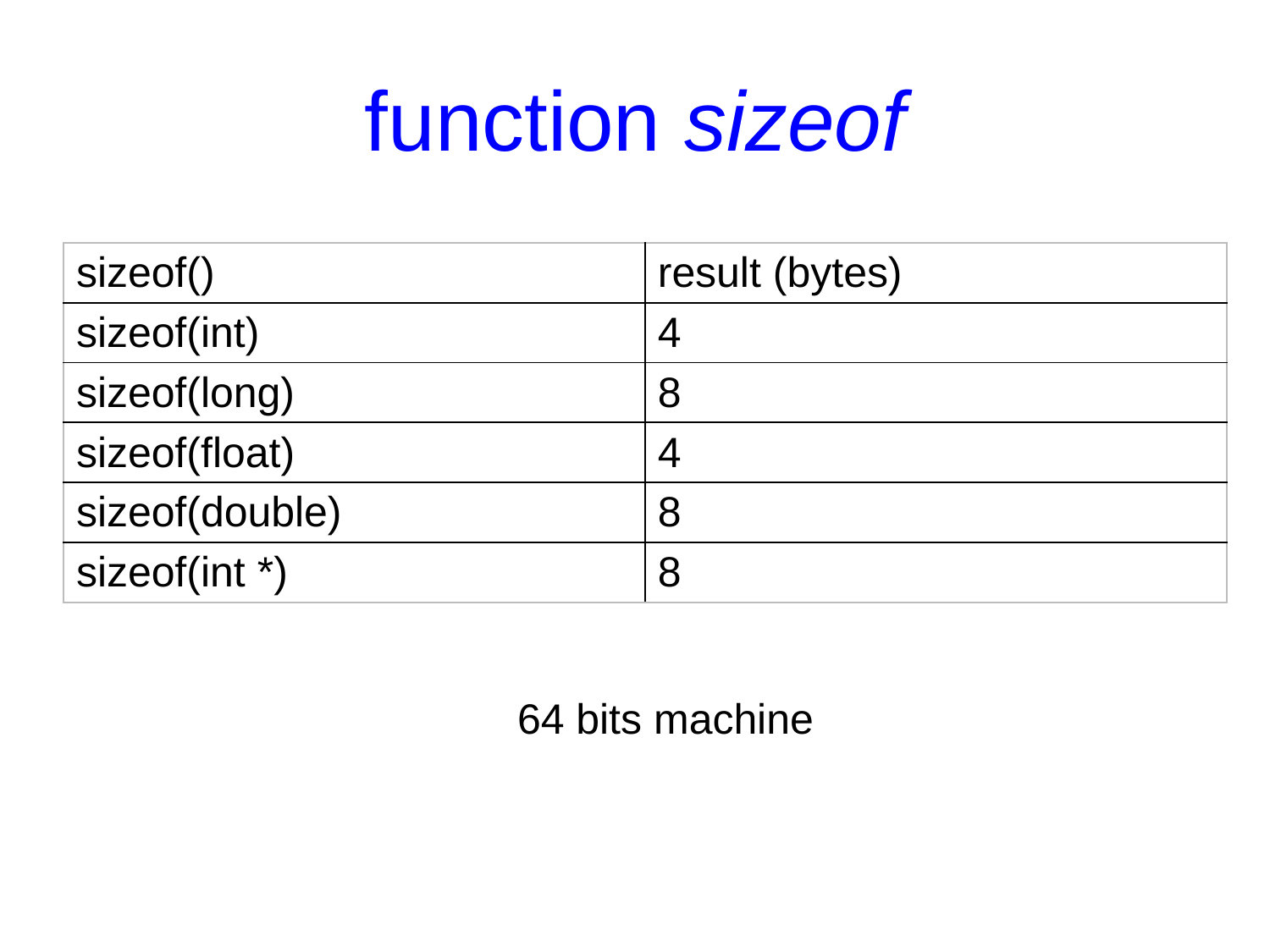

# function sizeof
| sizeof() | result (bytes) |
| --- | --- |
| sizeof(int) | 4 |
| sizeof(long) | 8 |
| sizeof(float) | 4 |
| sizeof(double) | 8 |
| sizeof(int \*) | 8 |
64 bits machine